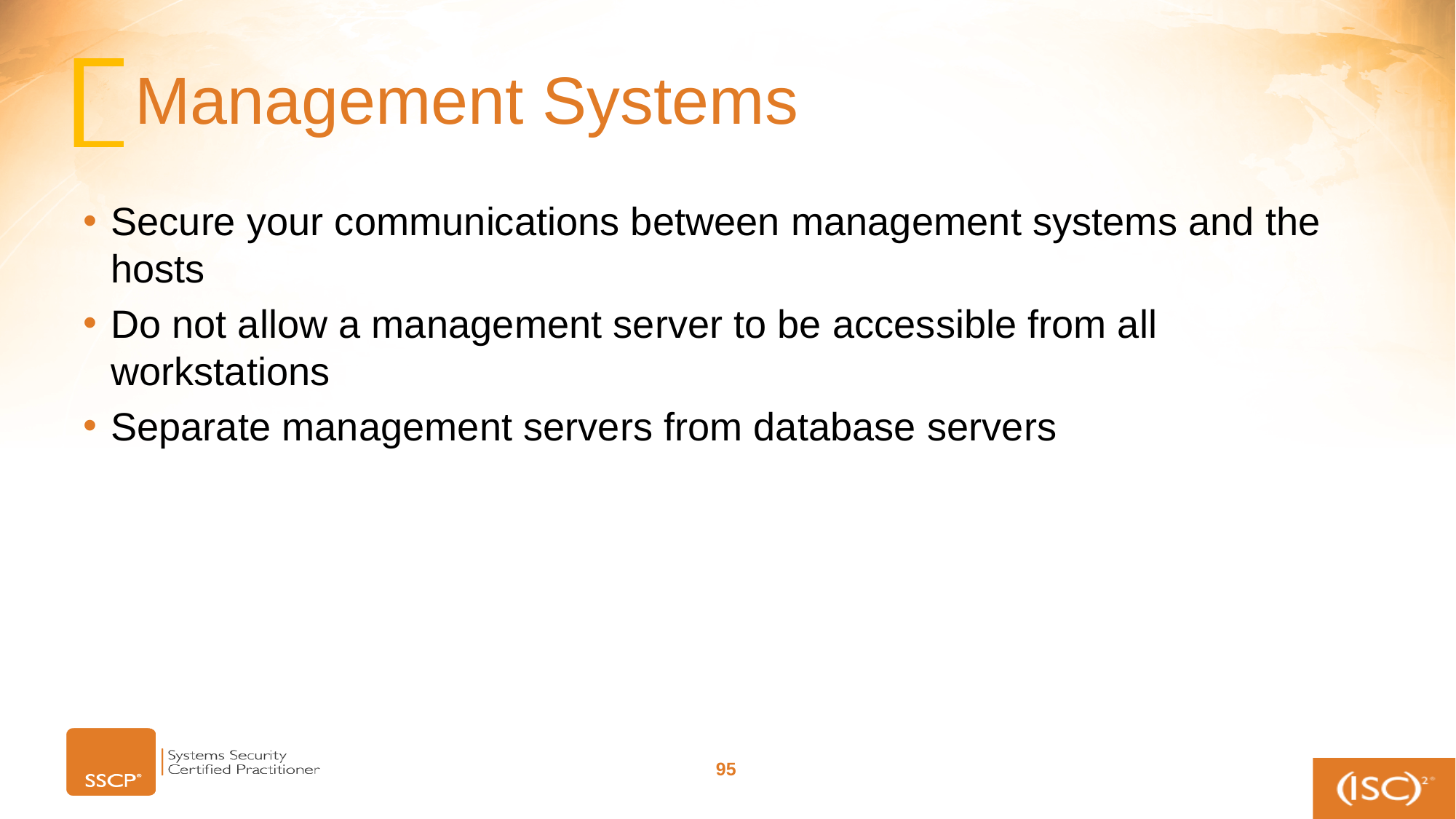

# Management Systems
Secure your communications between management systems and the hosts
Do not allow a management server to be accessible from all workstations
Separate management servers from database servers